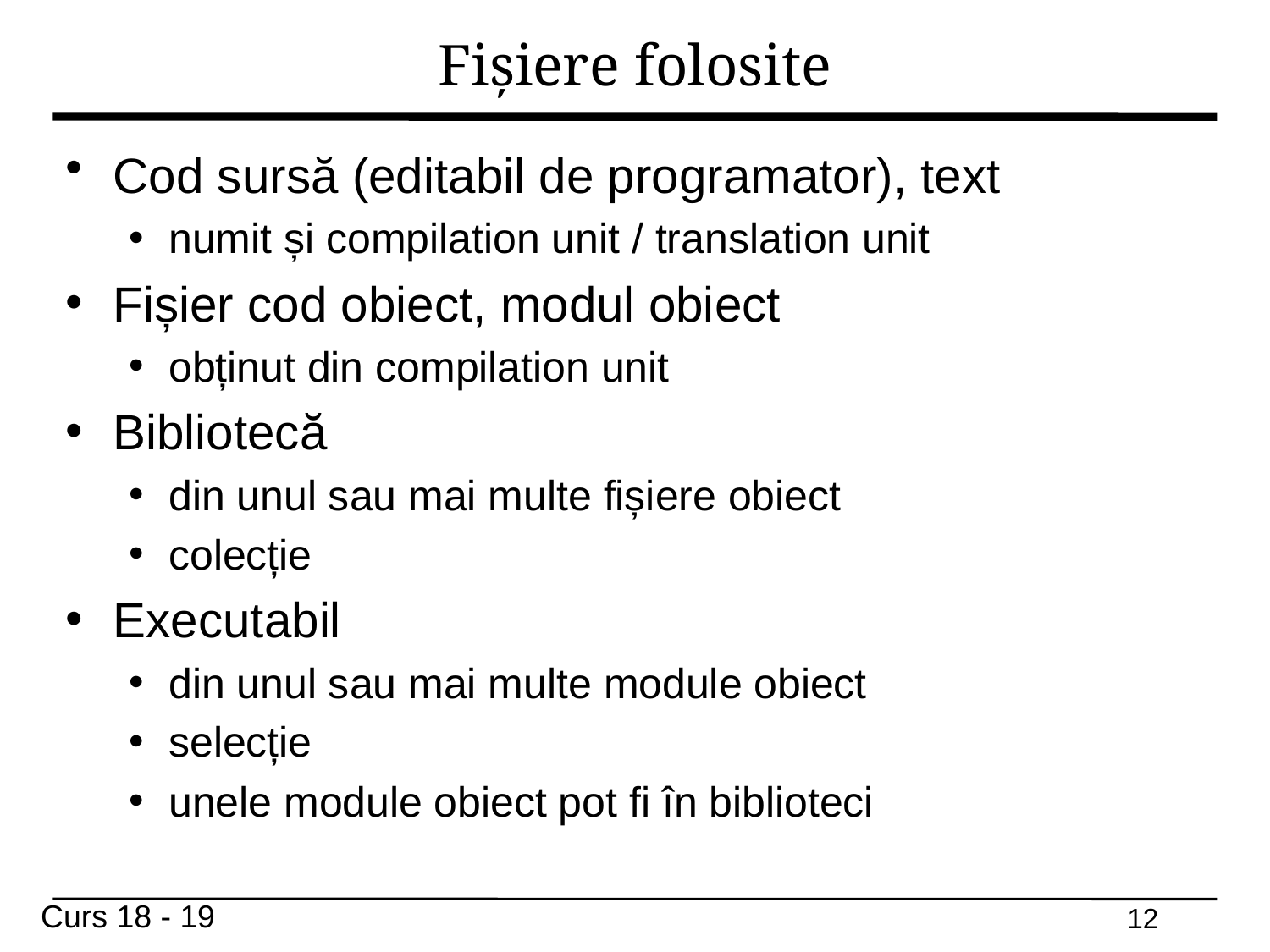

# Fișiere folosite
Cod sursă (editabil de programator), text
numit și compilation unit / translation unit
Fișier cod obiect, modul obiect
obținut din compilation unit
Bibliotecă
din unul sau mai multe fișiere obiect
colecție
Executabil
din unul sau mai multe module obiect
selecție
unele module obiect pot fi în biblioteci